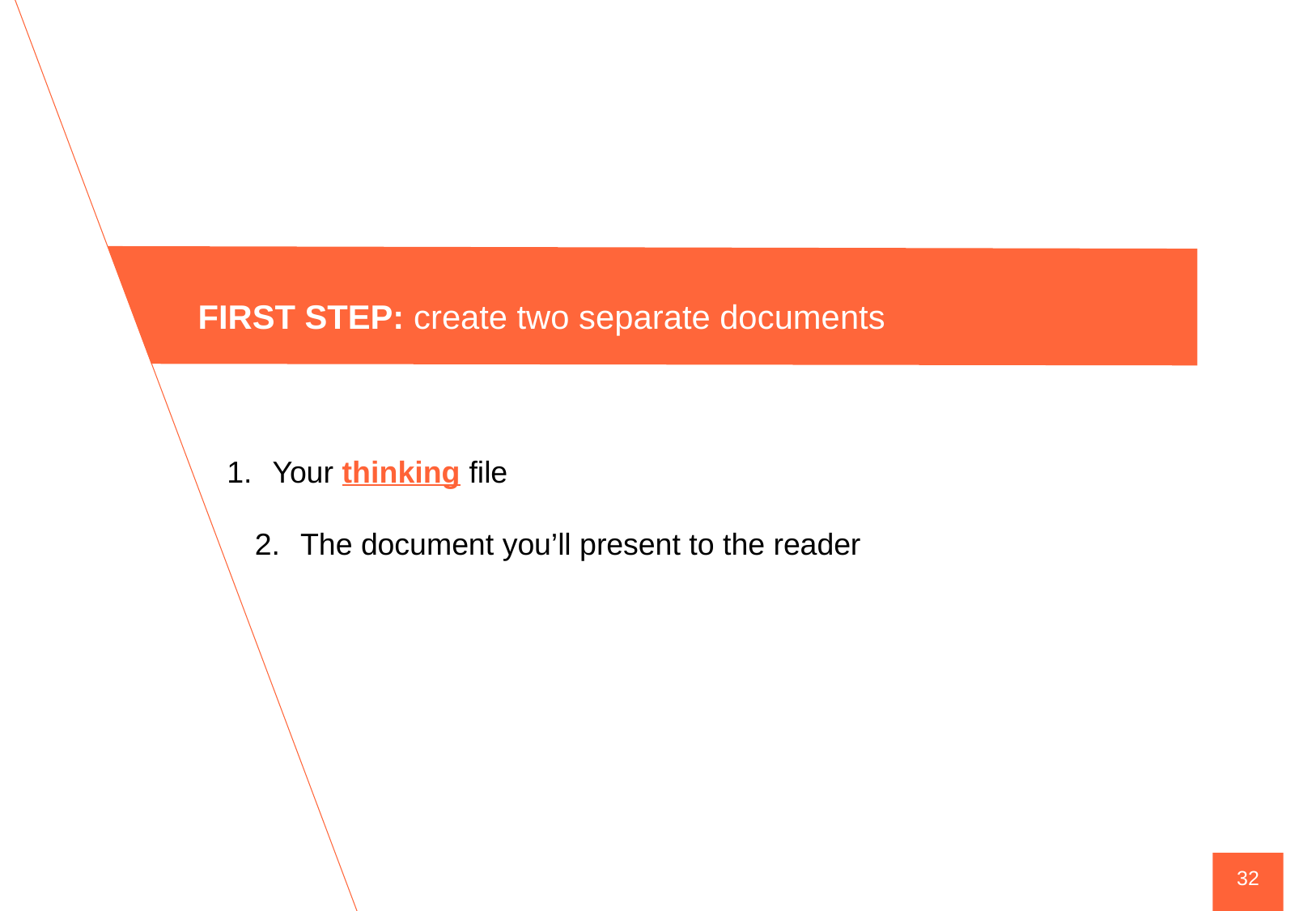

FIRST STEP: create two separate documents

Your thinking file
The document you’ll present to the reader